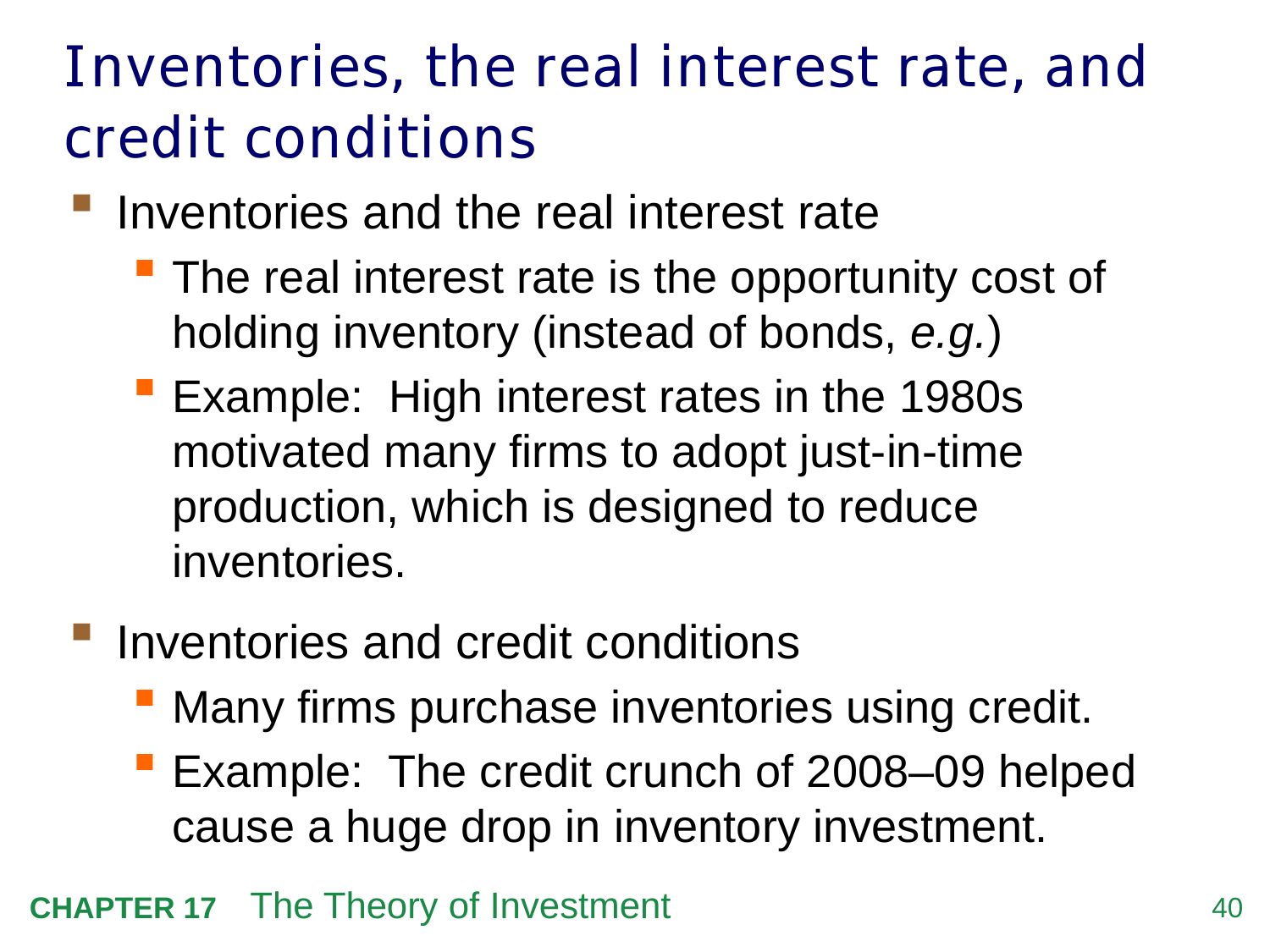

# Inventories, the real interest rate, and credit conditions
Inventories and the real interest rate
The real interest rate is the opportunity cost of holding inventory (instead of bonds, e.g.)
Example:  High interest rates in the 1980s motivated many firms to adopt just-in-time production, which is designed to reduce inventories.
Inventories and credit conditions
Many firms purchase inventories using credit.
Example:  The credit crunch of 2008–09 helped cause a huge drop in inventory investment.